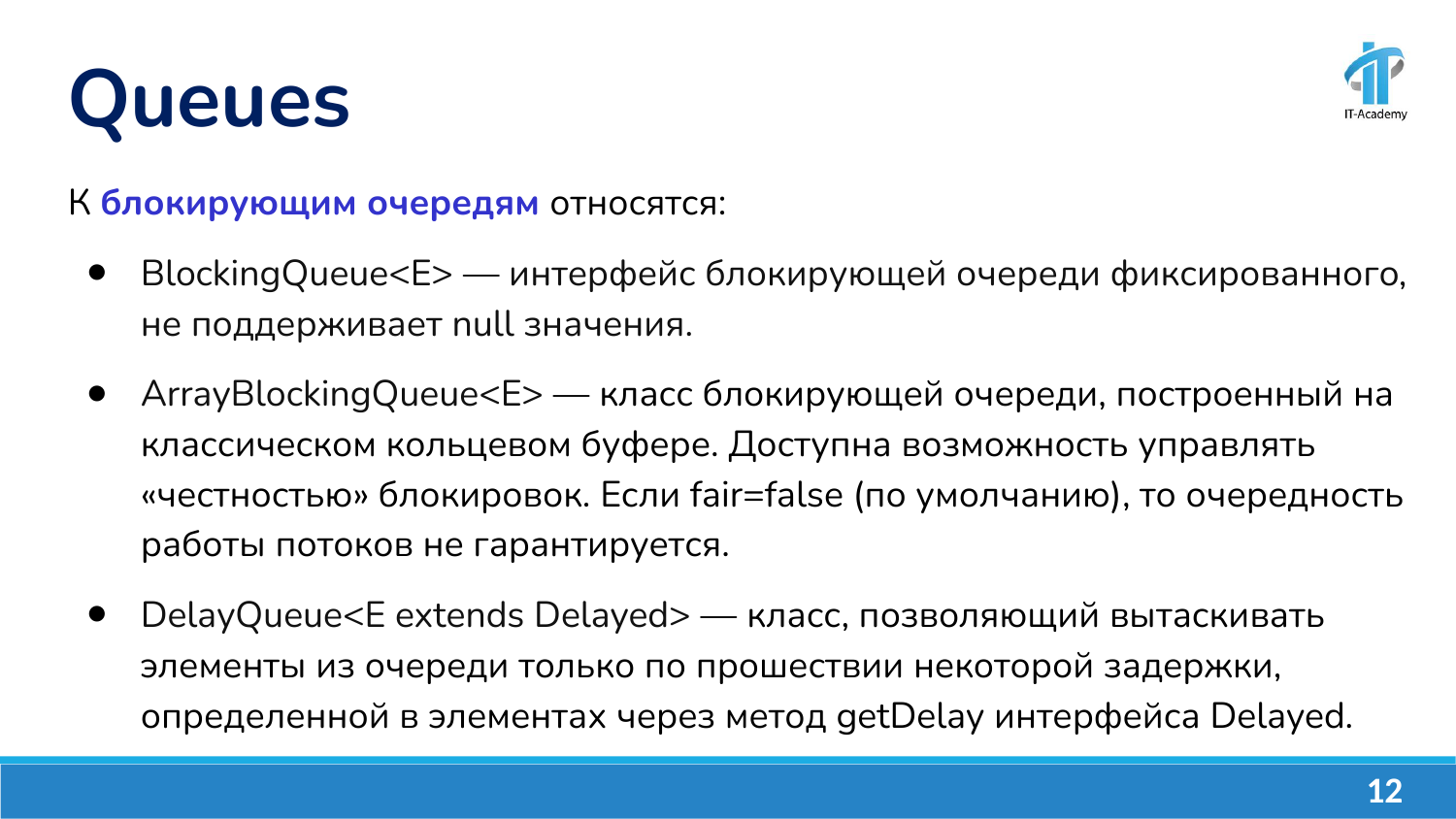

Queues
К блокирующим очередям относятся:
BlockingQueue<E> — интерфейс блокирующей очереди фиксированного, не поддерживает null значения.
ArrayBlockingQueue<E> — класс блокирующей очереди, построенный на классическом кольцевом буфере. Доступна возможность управлять «честностью» блокировок. Если fair=false (по умолчанию), то очередность работы потоков не гарантируется.
DelayQueue<E extends Delayed> — класс, позволяющий вытаскивать элементы из очереди только по прошествии некоторой задержки, определенной в элементах через метод getDelay интерфейса Delayed.
12